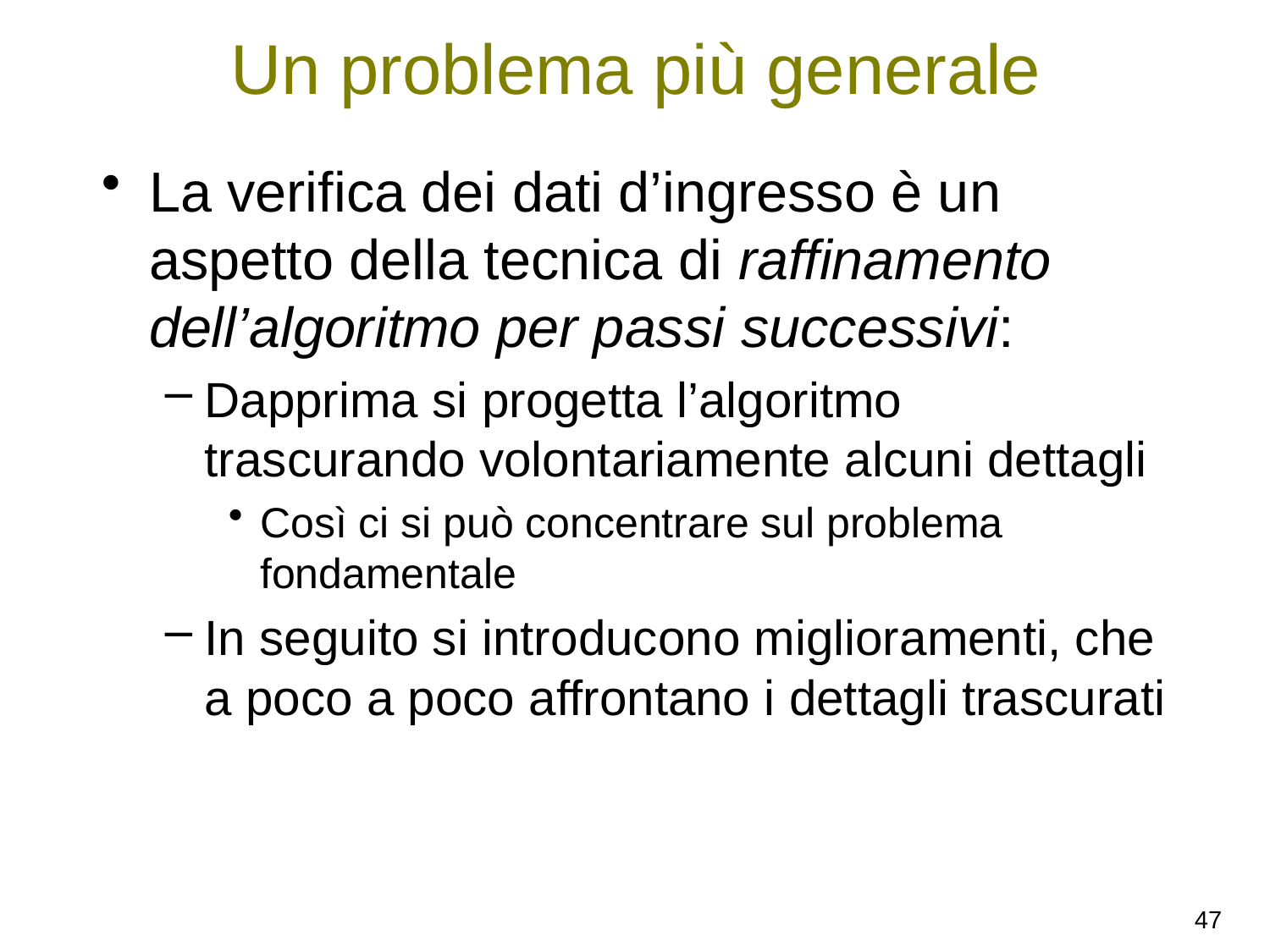

# Un problema più generale
La verifica dei dati d’ingresso è un aspetto della tecnica di raffinamento dell’algoritmo per passi successivi:
Dapprima si progetta l’algoritmo trascurando volontariamente alcuni dettagli
Così ci si può concentrare sul problema fondamentale
In seguito si introducono miglioramenti, che a poco a poco affrontano i dettagli trascurati
47